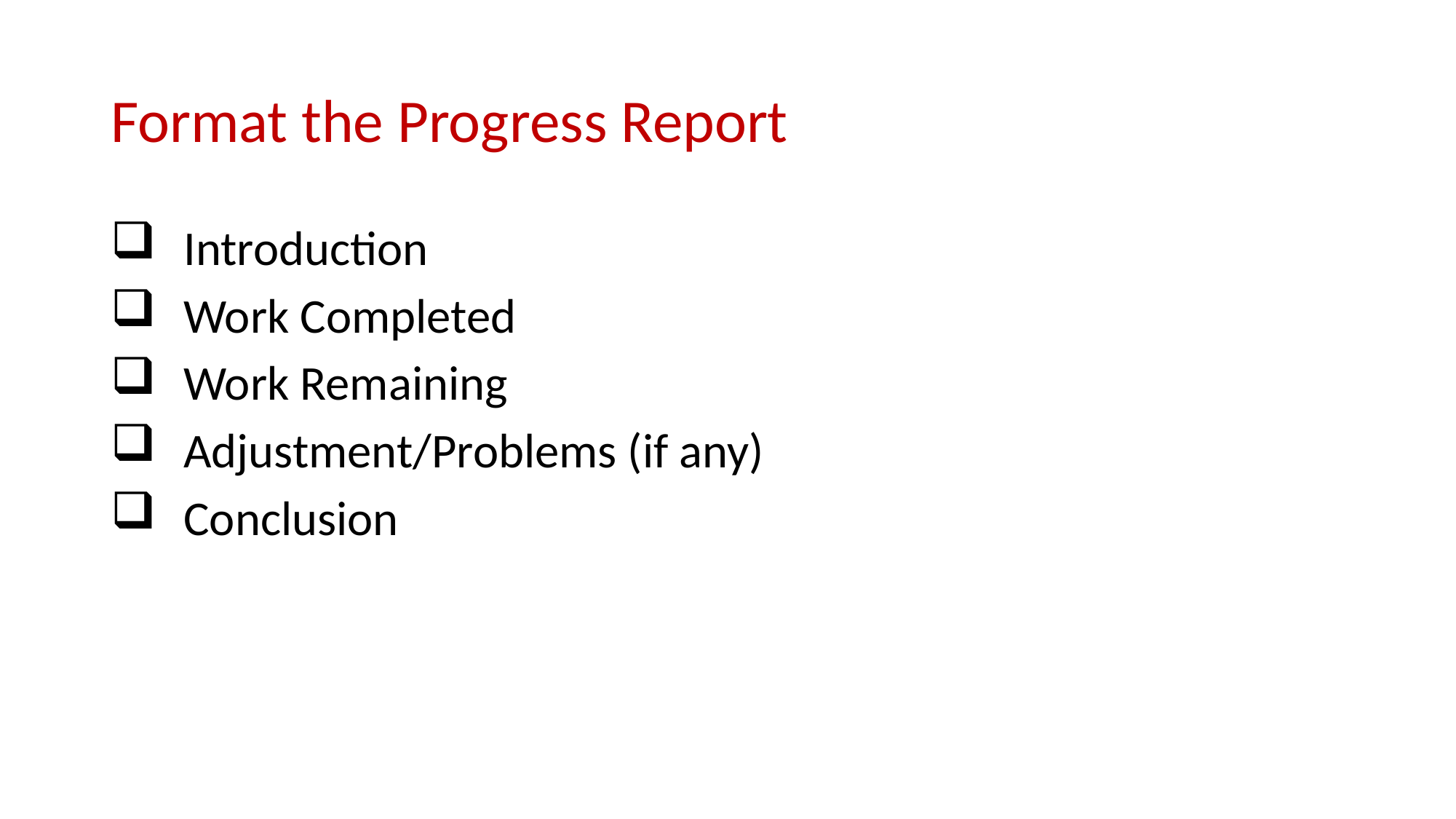

# Format the Progress Report
Introduction
Work Completed
Work Remaining
Adjustment/Problems (if any)
Conclusion